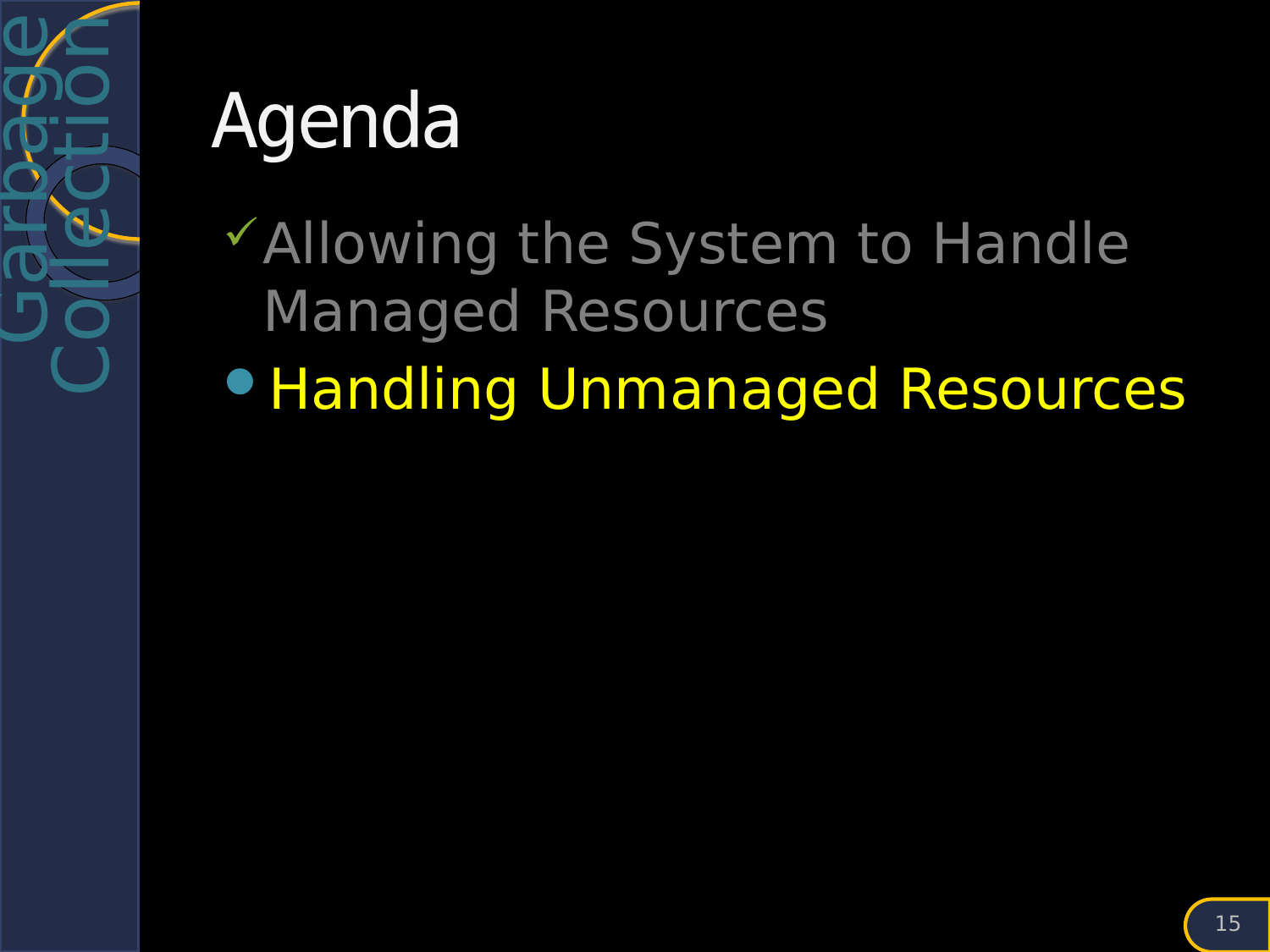

# Agenda
Allowing the System to Handle Managed Resources
Handling Unmanaged Resources
15